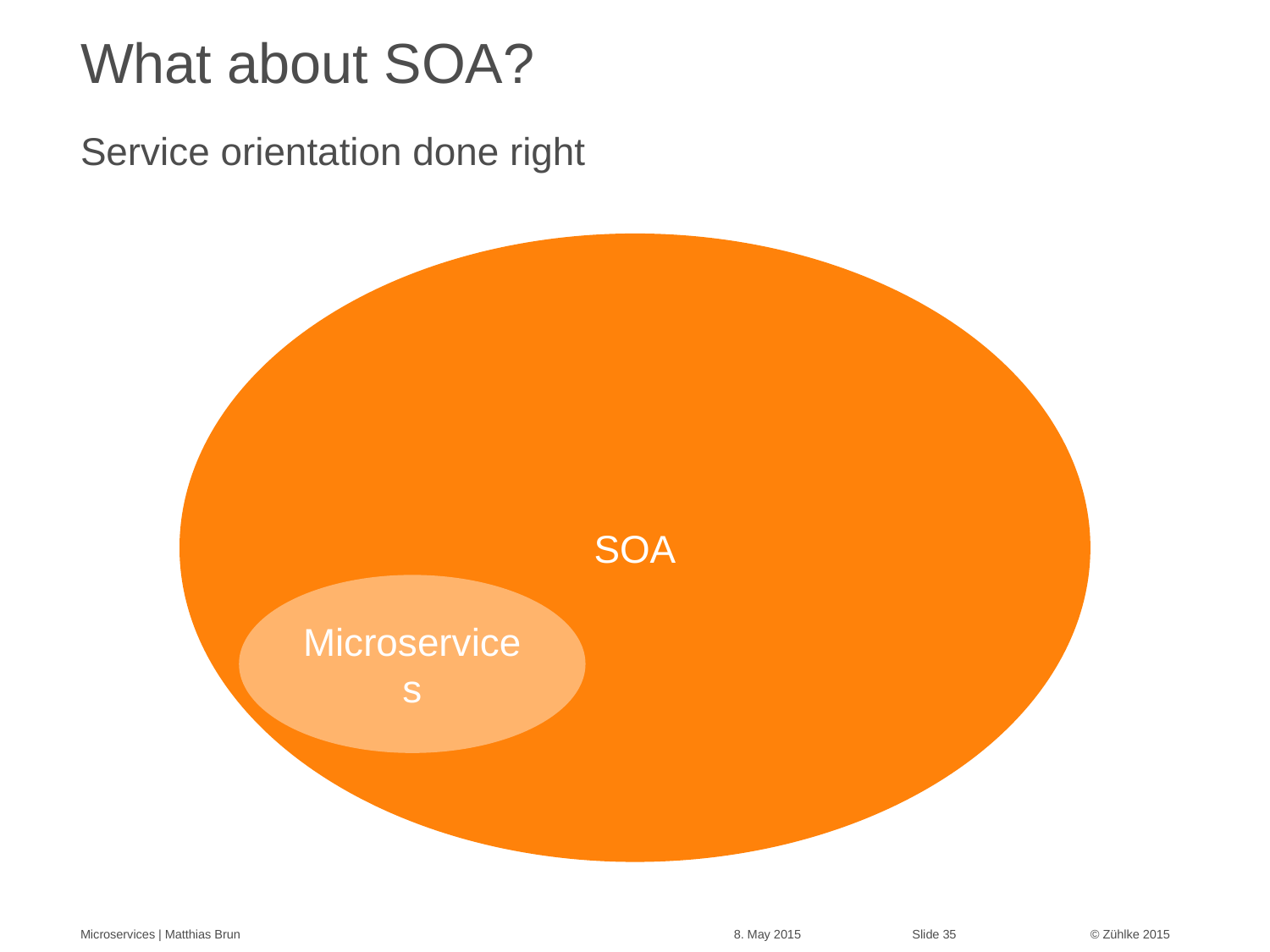

# What about SOA?
Service orientation done right
SOA
Microservices
Microservices | Matthias Brun
8. May 2015
Slide 35